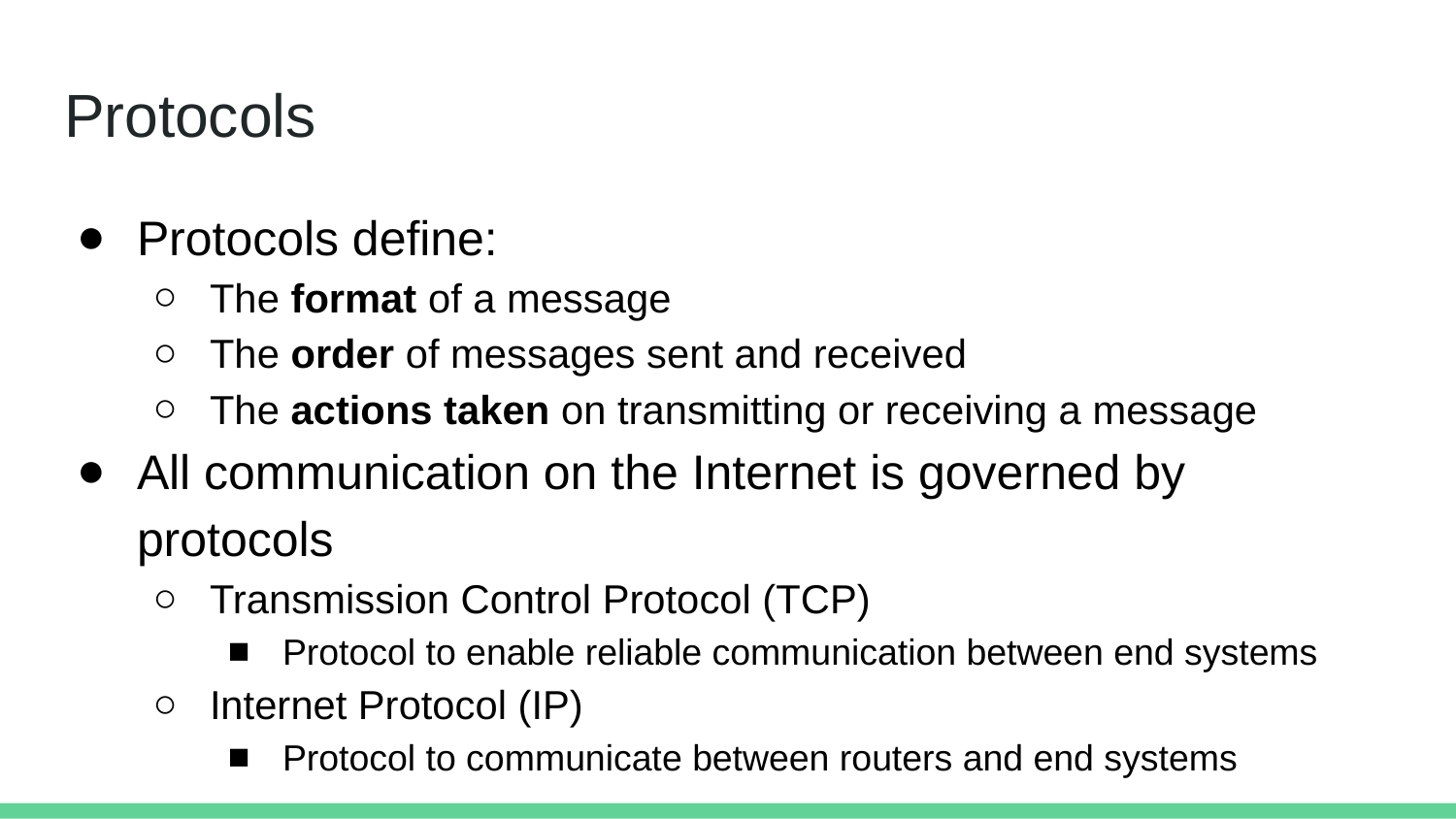

# Protocols
Protocols define:
The format of a message
The order of messages sent and received
The actions taken on transmitting or receiving a message
All communication on the Internet is governed by protocols
Transmission Control Protocol (TCP)
Protocol to enable reliable communication between end systems
Internet Protocol (IP)
Protocol to communicate between routers and end systems